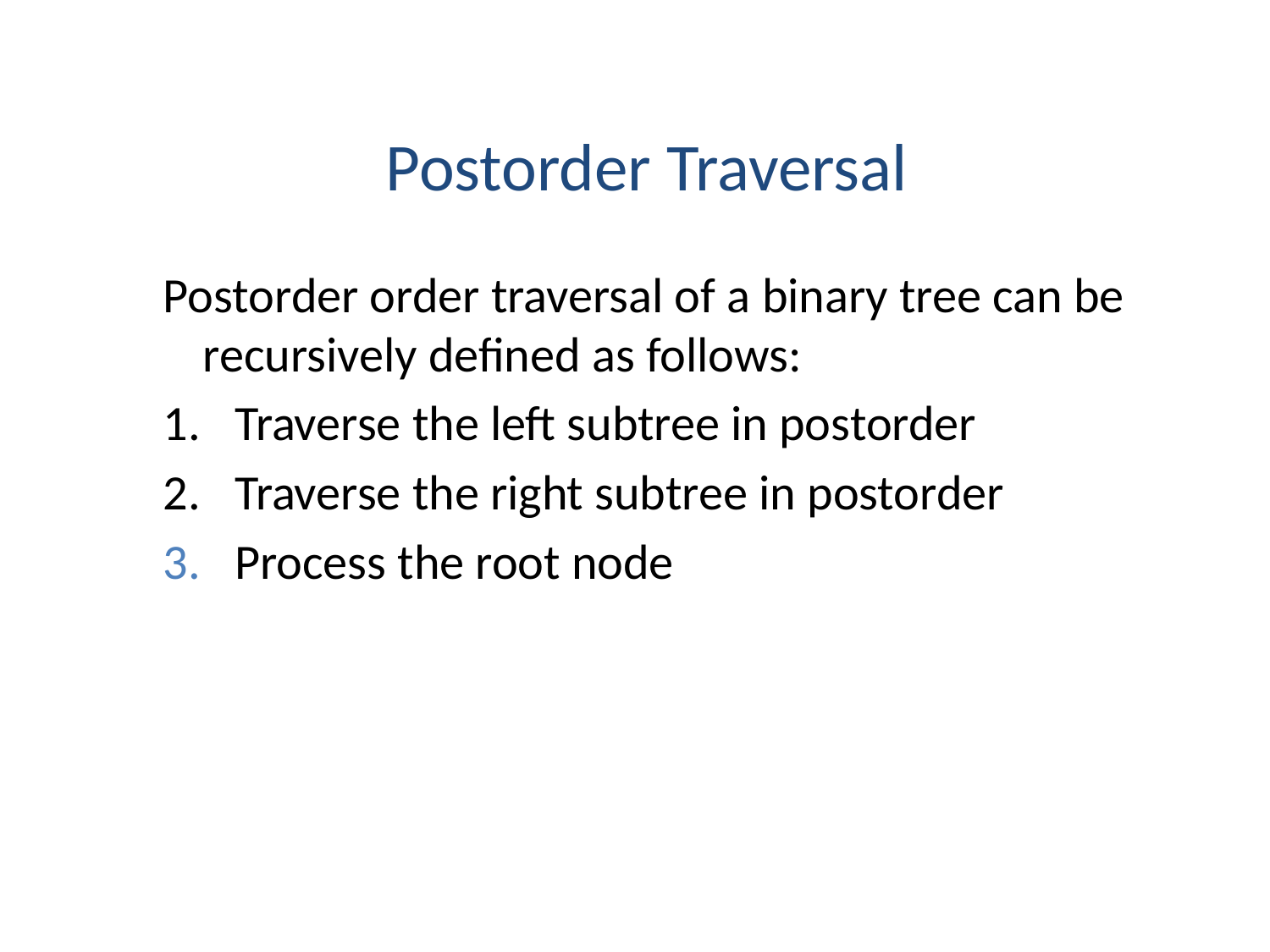

Postorder Traversal
Postorder order traversal of a binary tree can be recursively defined as follows:
1.	Traverse the left subtree in postorder
2.	Traverse the right subtree in postorder
Process the root node